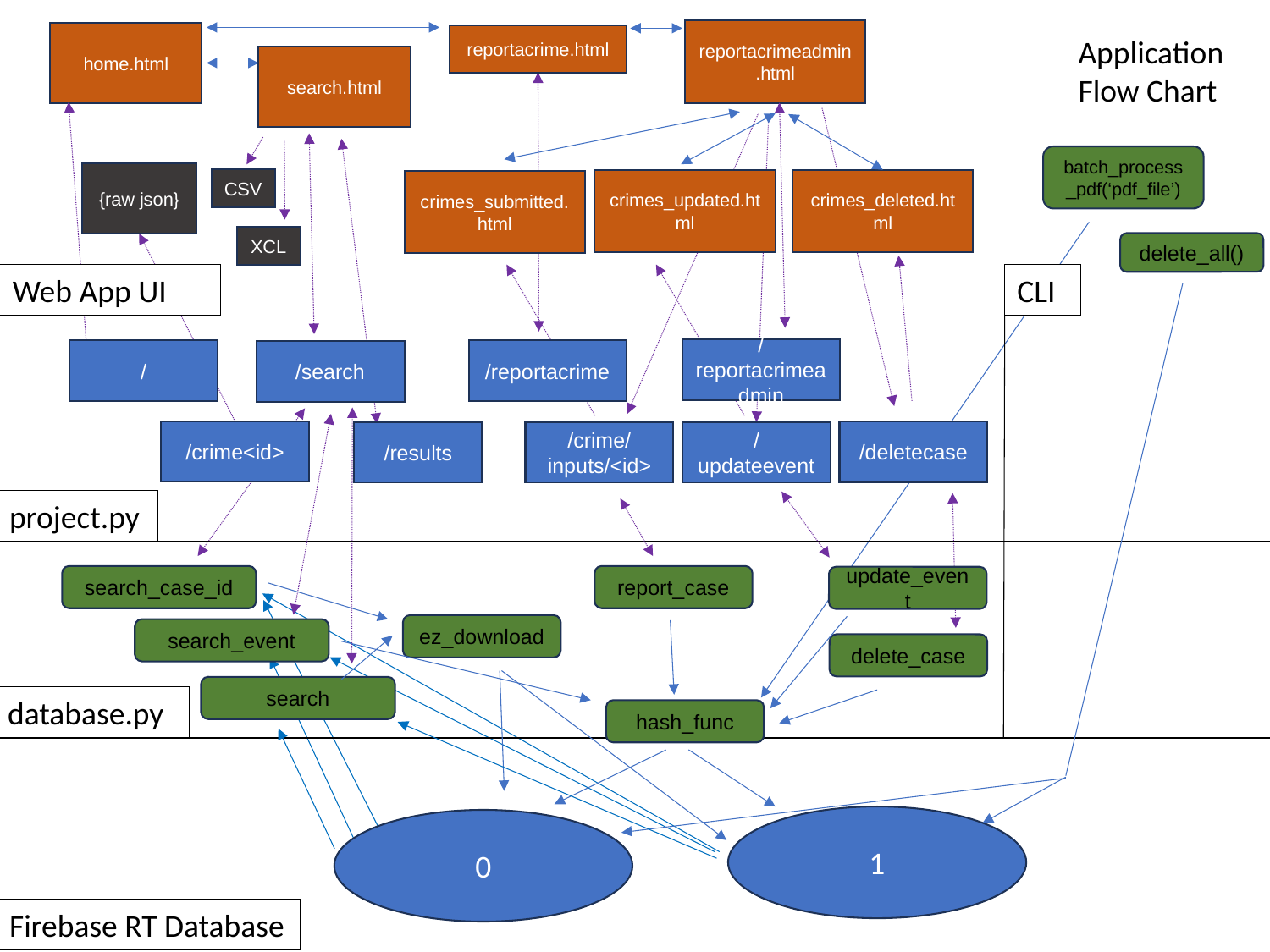

reportacrimeadmin.html
home.html
reportacrime.html
Application Flow Chart
search.html
batch_process_pdf(‘pdf_file’)
{raw json}
CSV
crimes_updated.html
crimes_deleted.html
crimes_submitted.html
XCL
delete_all()
Web App UI
CLI
/reportacrimeadmin
/
/reportacrime
/search
/crime<id>
/deletecase
/results
/crime/inputs/<id>
/updateevent
project.py
search_case_id
report_case
update_event
ez_download
search_event
delete_case
search
database.py
hash_func
1
0
Firebase RT Database